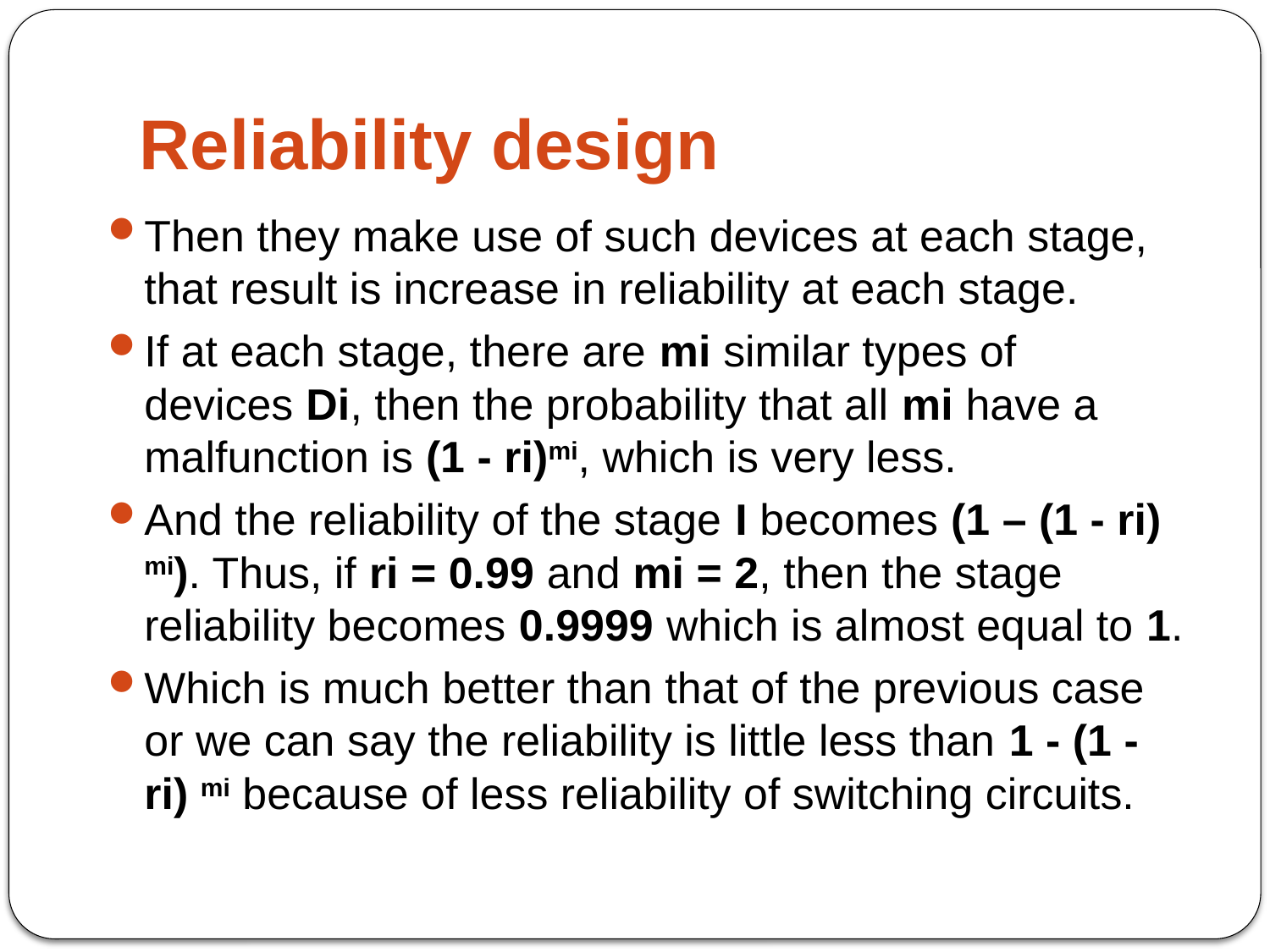

# Reliability design
Then they make use of such devices at each stage, that result is increase in reliability at each stage.
If at each stage, there are mi similar types of devices Di, then the probability that all mi have a malfunction is (1 - ri)mi, which is very less.
And the reliability of the stage I becomes (1 – (1 - ri) mi). Thus, if ri = 0.99 and mi = 2, then the stage reliability becomes 0.9999 which is almost equal to 1.
Which is much better than that of the previous case or we can say the reliability is little less than 1 - (1 - ri) mi because of less reliability of switching circuits.